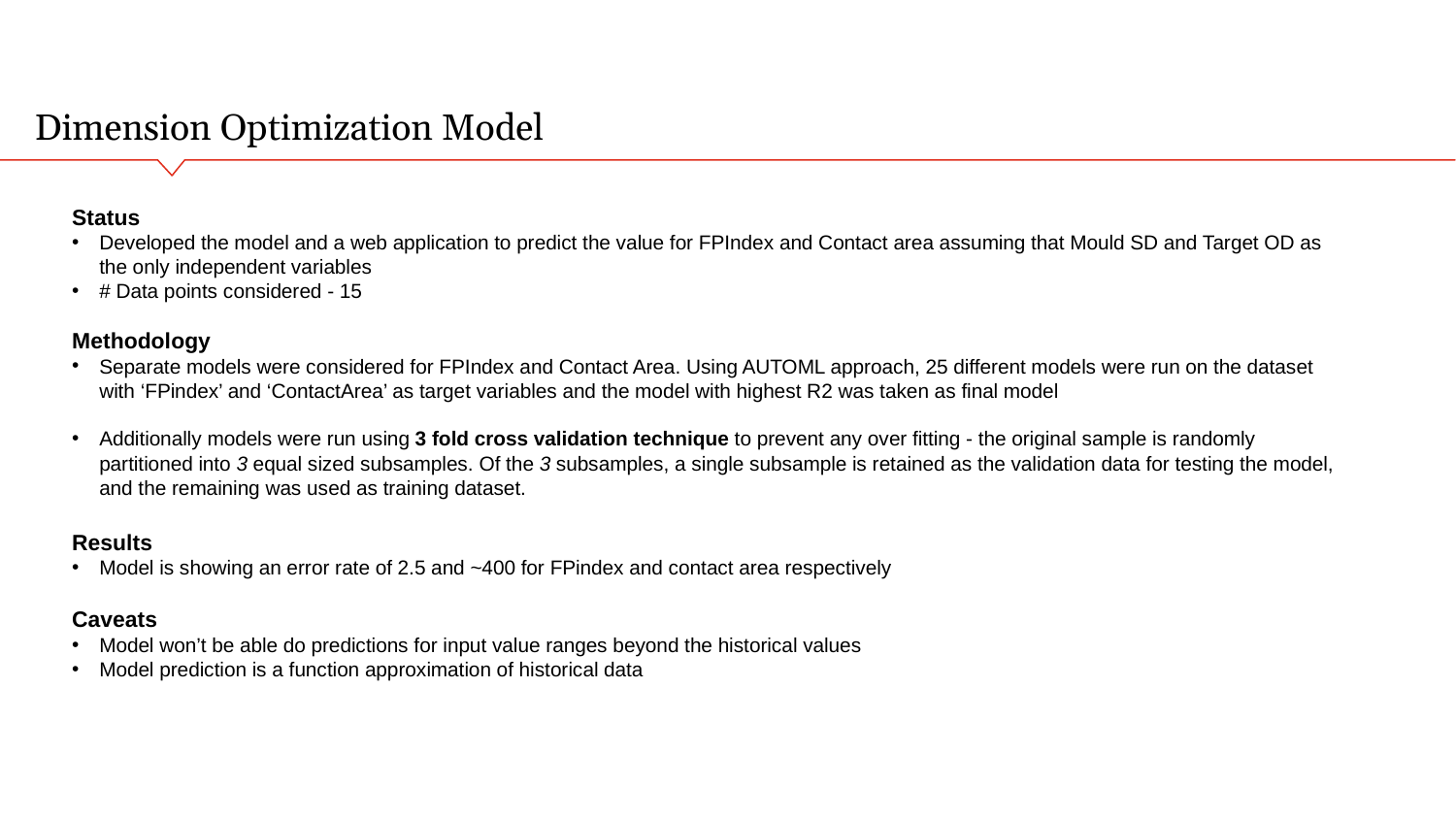

# Dimension Optimization Model
Status
Developed the model and a web application to predict the value for FPIndex and Contact area assuming that Mould SD and Target OD as the only independent variables
# Data points considered - 15

Methodology
Separate models were considered for FPIndex and Contact Area. Using AUTOML approach, 25 different models were run on the dataset with ‘FPindex’ and ‘ContactArea’ as target variables and the model with highest R2 was taken as final model

Additionally models were run using 3 fold cross validation technique to prevent any over fitting - the original sample is randomly partitioned into 3 equal sized subsamples. Of the 3 subsamples, a single subsample is retained as the validation data for testing the model, and the remaining was used as training dataset.

Results
Model is showing an error rate of 2.5 and ~400 for FPindex and contact area respectively

Caveats
Model won’t be able do predictions for input value ranges beyond the historical values
Model prediction is a function approximation of historical data